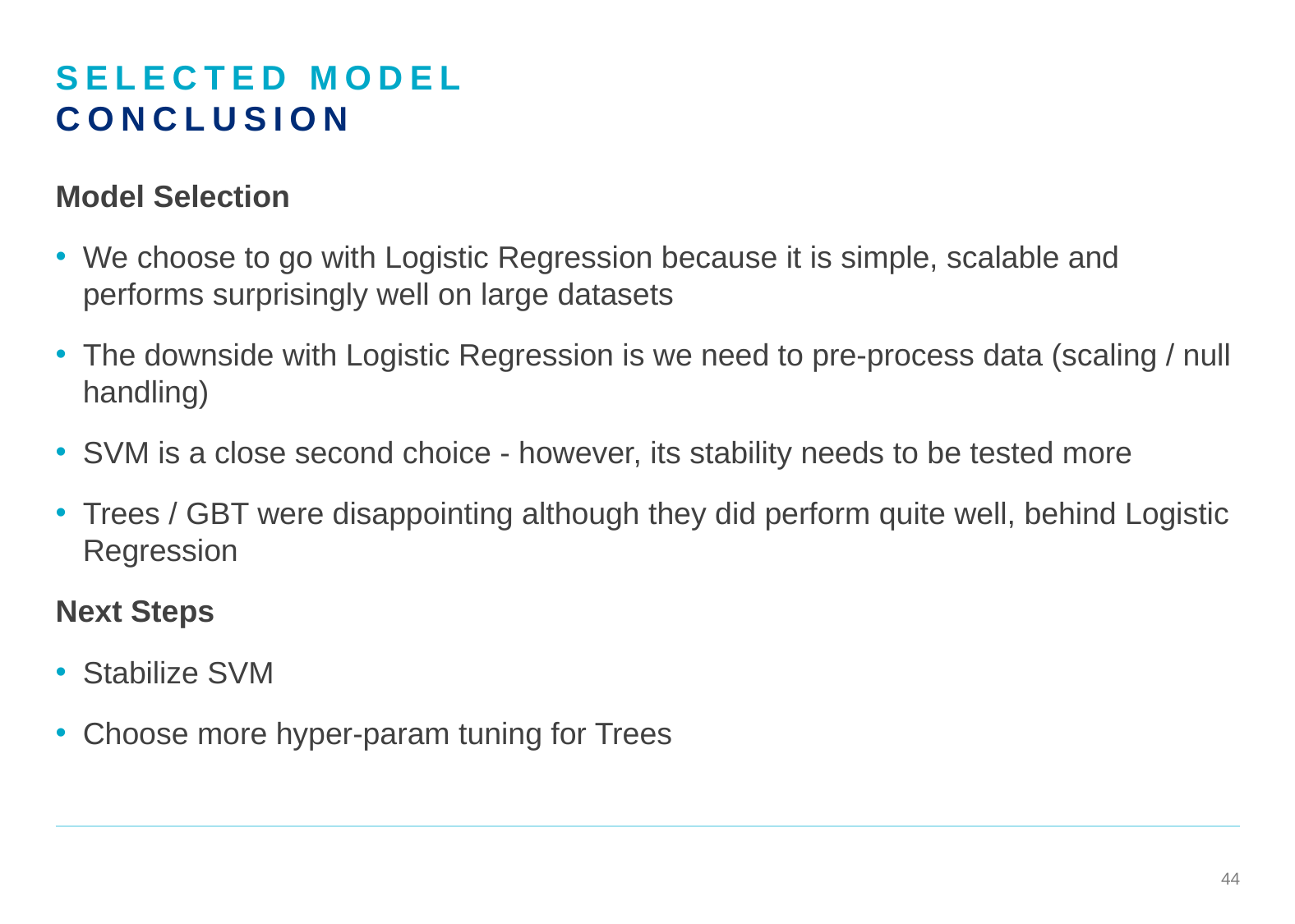

# Selected Model Conclusion
Model Selection
We choose to go with Logistic Regression because it is simple, scalable and performs surprisingly well on large datasets
The downside with Logistic Regression is we need to pre-process data (scaling / null handling)
SVM is a close second choice - however, its stability needs to be tested more
Trees / GBT were disappointing although they did perform quite well, behind Logistic Regression
Next Steps
Stabilize SVM
Choose more hyper-param tuning for Trees